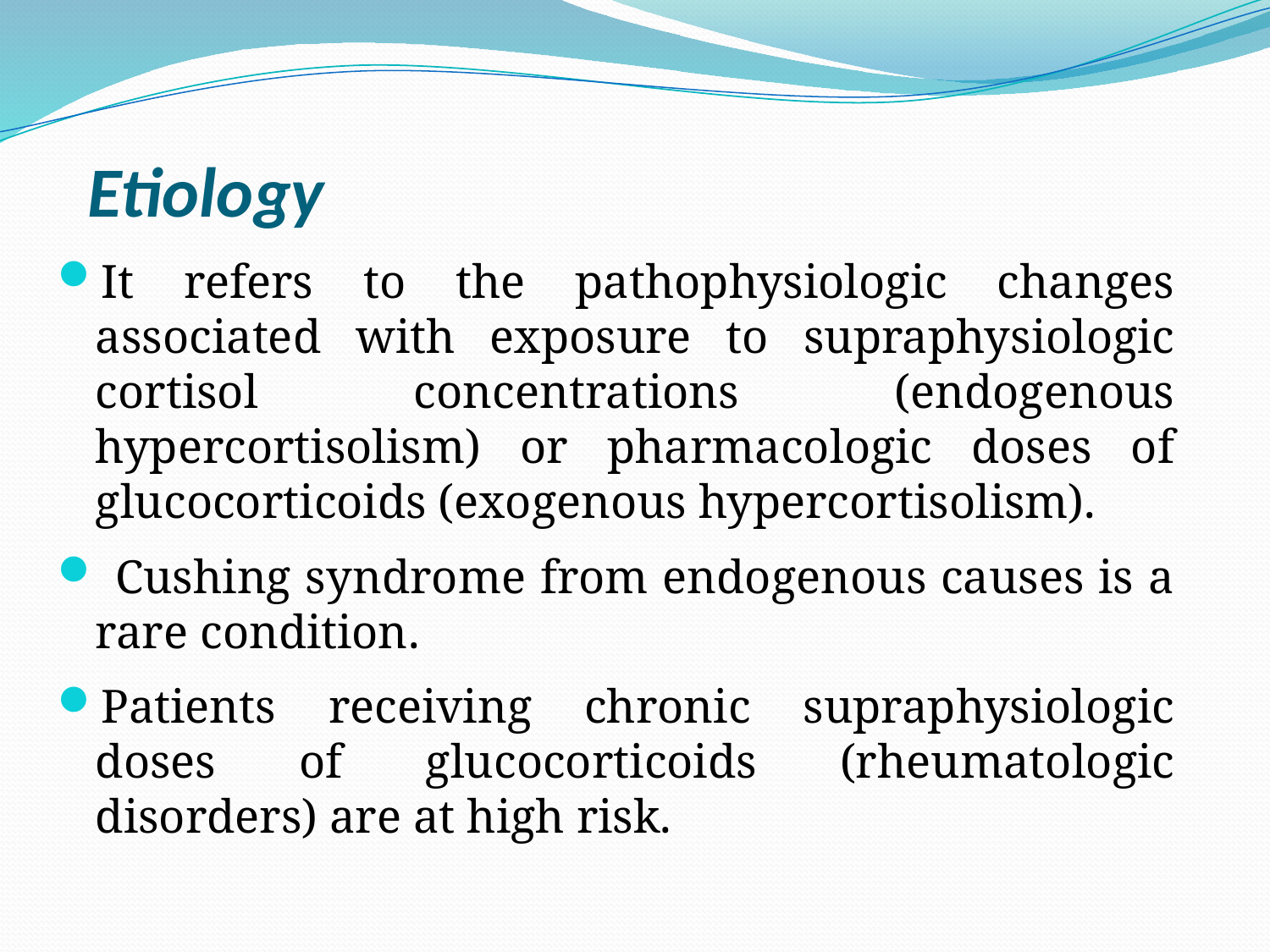

# Etiology
It refers to the pathophysiologic changes associated with exposure to supraphysiologic cortisol concentrations (endogenous hypercortisolism) or pharmacologic doses of glucocorticoids (exogenous hypercortisolism).
 Cushing syndrome from endogenous causes is a rare condition.
Patients receiving chronic supraphysiologic doses of glucocorticoids (rheumatologic disorders) are at high risk.